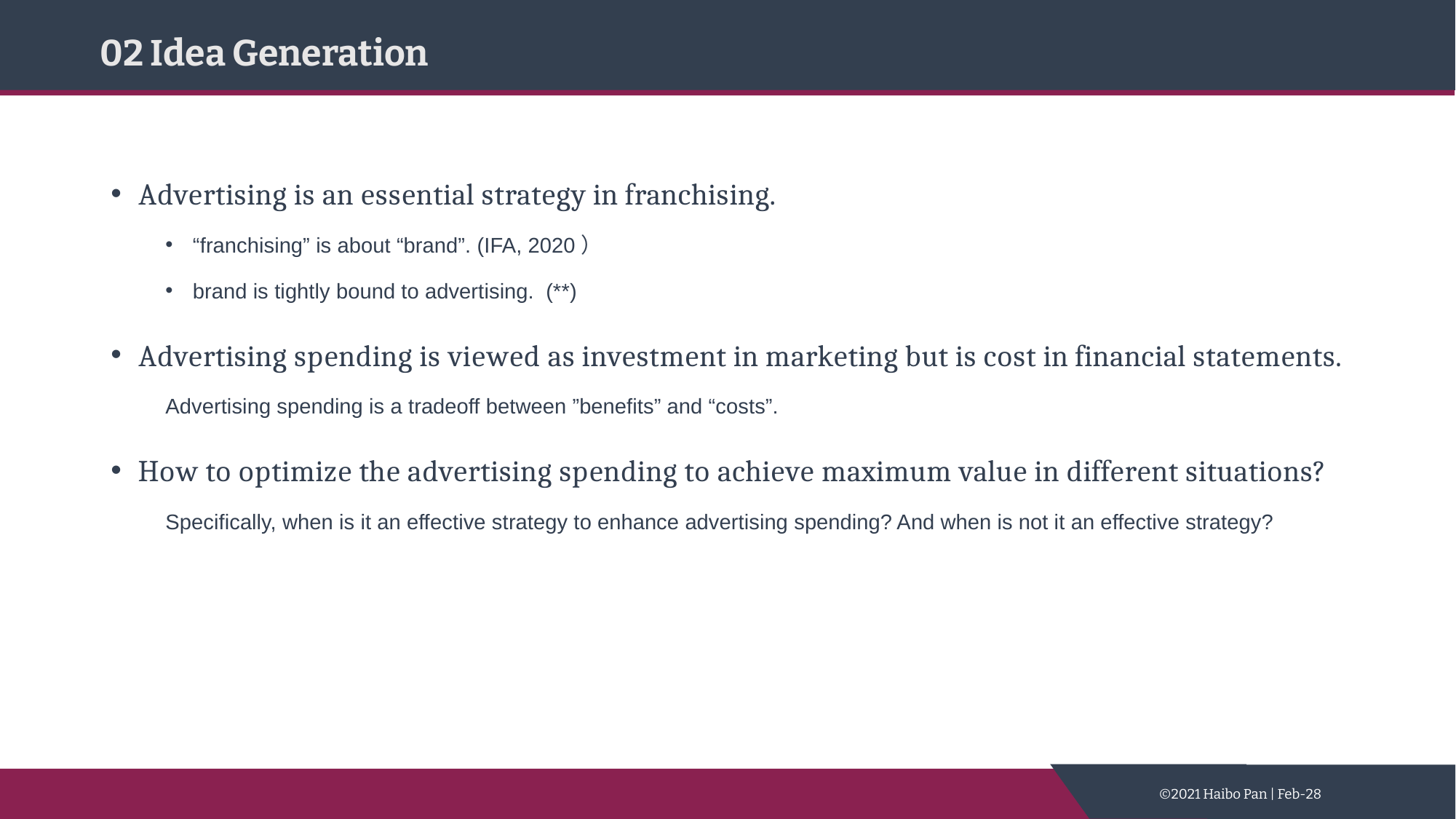

# 02 Idea Generation
Advertising is an essential strategy in franchising.
“franchising” is about “brand”. (IFA, 2020）
brand is tightly bound to advertising.  (**)
Advertising spending is viewed as investment in marketing but is cost in financial statements.
Advertising spending is a tradeoff between ”benefits” and “costs”.
How to optimize the advertising spending to achieve maximum value in different situations?
Specifically, when is it an effective strategy to enhance advertising spending? And when is not it an effective strategy?